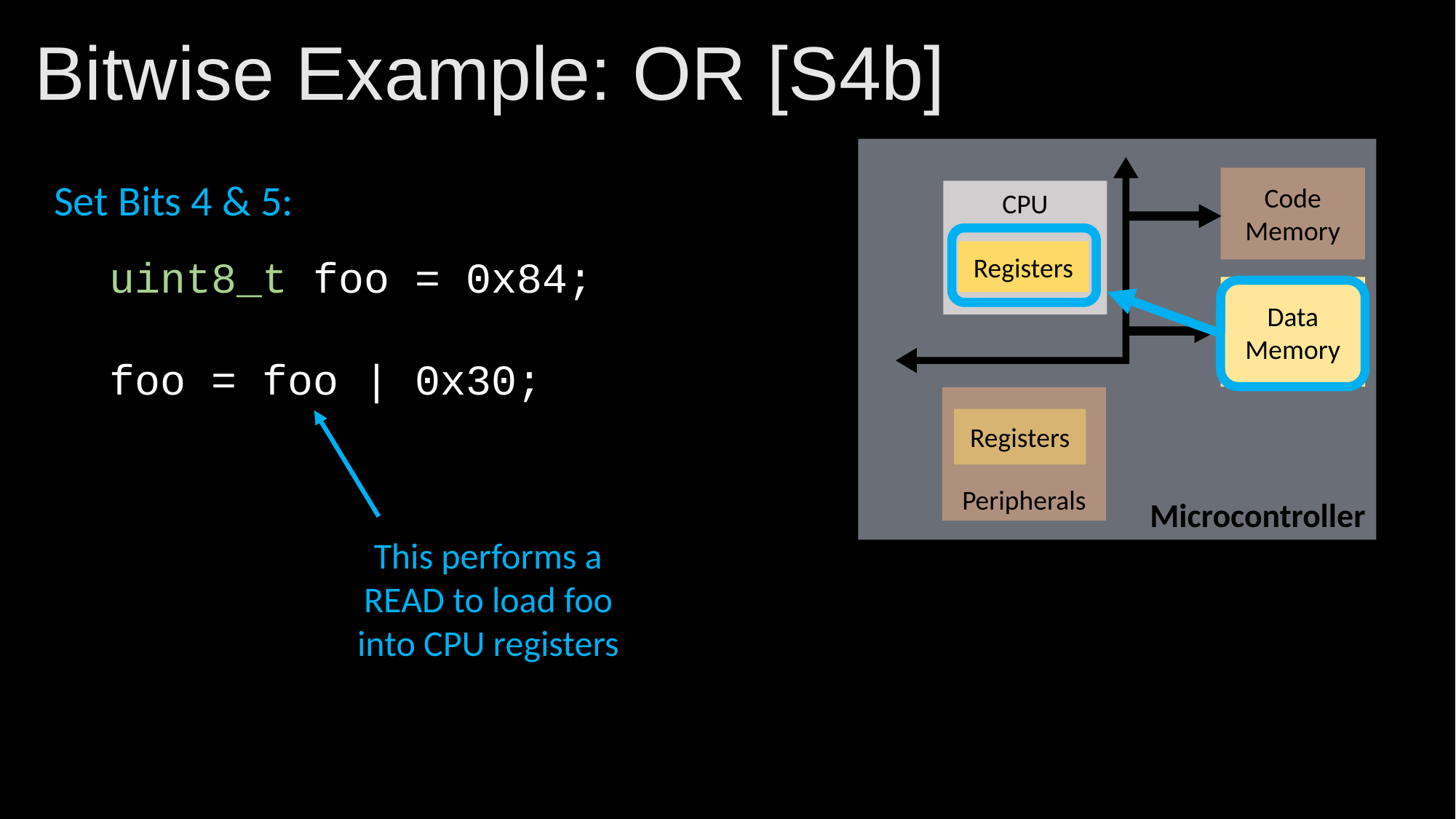

# Bitwise Example: OR [S4b]
Microcontroller

Code Memory

CPU

Registers
Data Memory

Peripherals
Registers
Set Bits 4 & 5:
uint8_t foo = 0x84;

foo = foo | 0x30;
This performs a READ to load foo into CPU registers